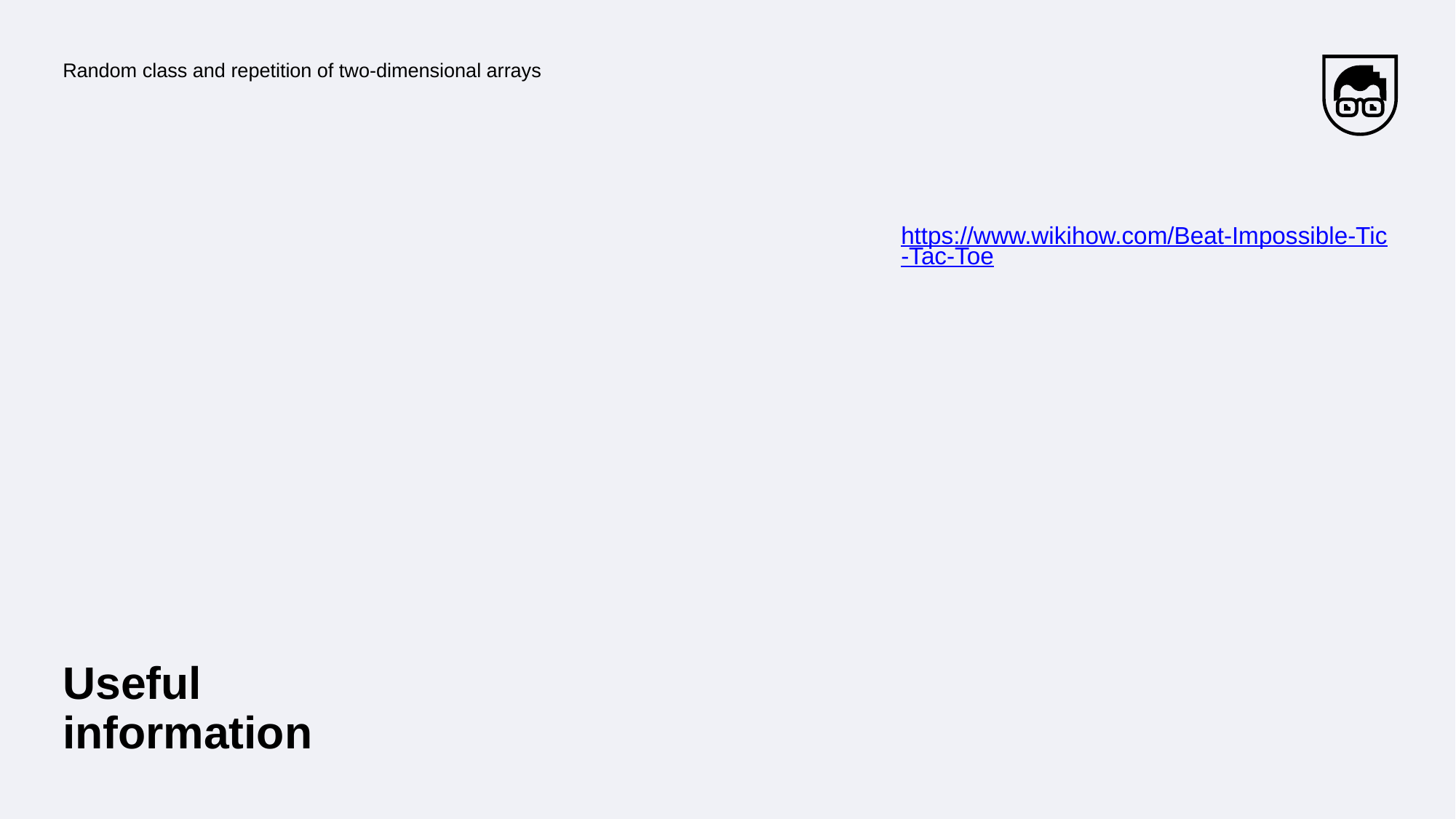

Random class and repetition of two-dimensional arrays
https://www.wikihow.com/Beat-Impossible-Tic-Tac-Toe

Useful information